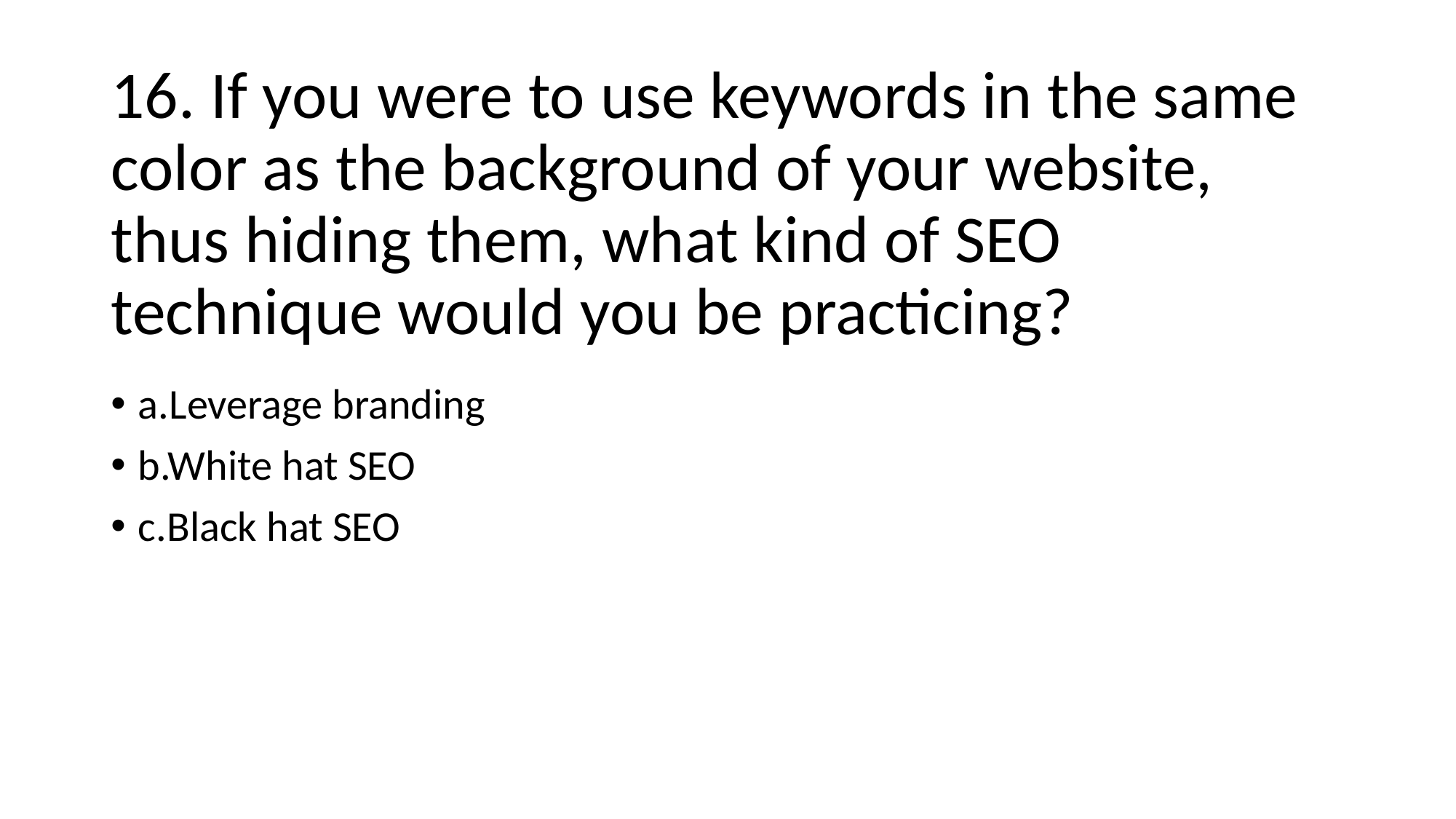

# 16. If you were to use keywords in the same color as the background of your website, thus hiding them, what kind of SEO technique would you be practicing?
a.Leverage branding
b.White hat SEO
c.Black hat SEO